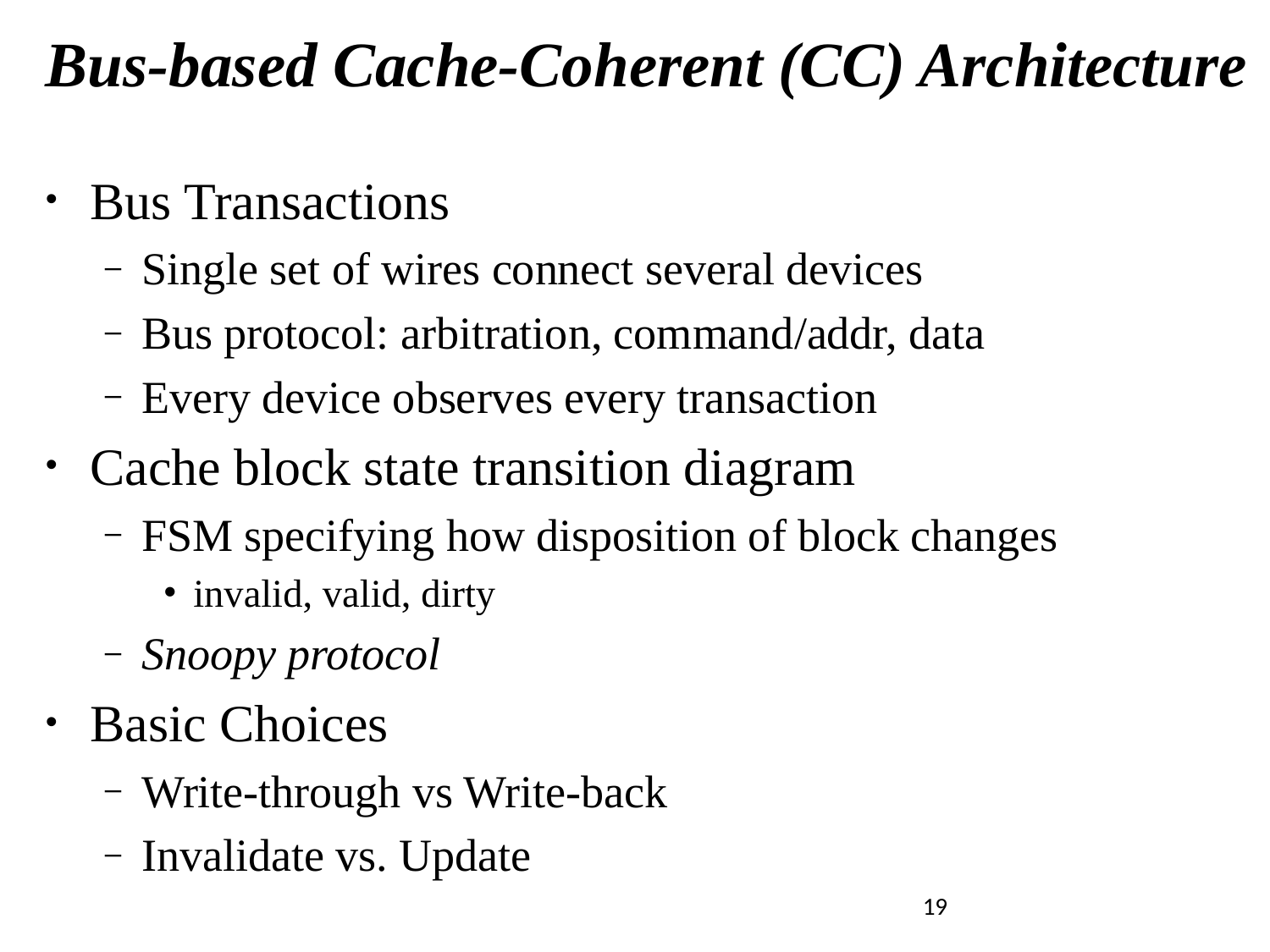

# Bus-based Cache-Coherent (CC) Architecture
Bus Transactions
Single set of wires connect several devices
Bus protocol: arbitration, command/addr, data
Every device observes every transaction
Cache block state transition diagram
FSM specifying how disposition of block changes
invalid, valid, dirty
Snoopy protocol
Basic Choices
Write-through vs Write-back
Invalidate vs. Update
Introduction to Parallel Computing, University of Oregon, IPCC
19